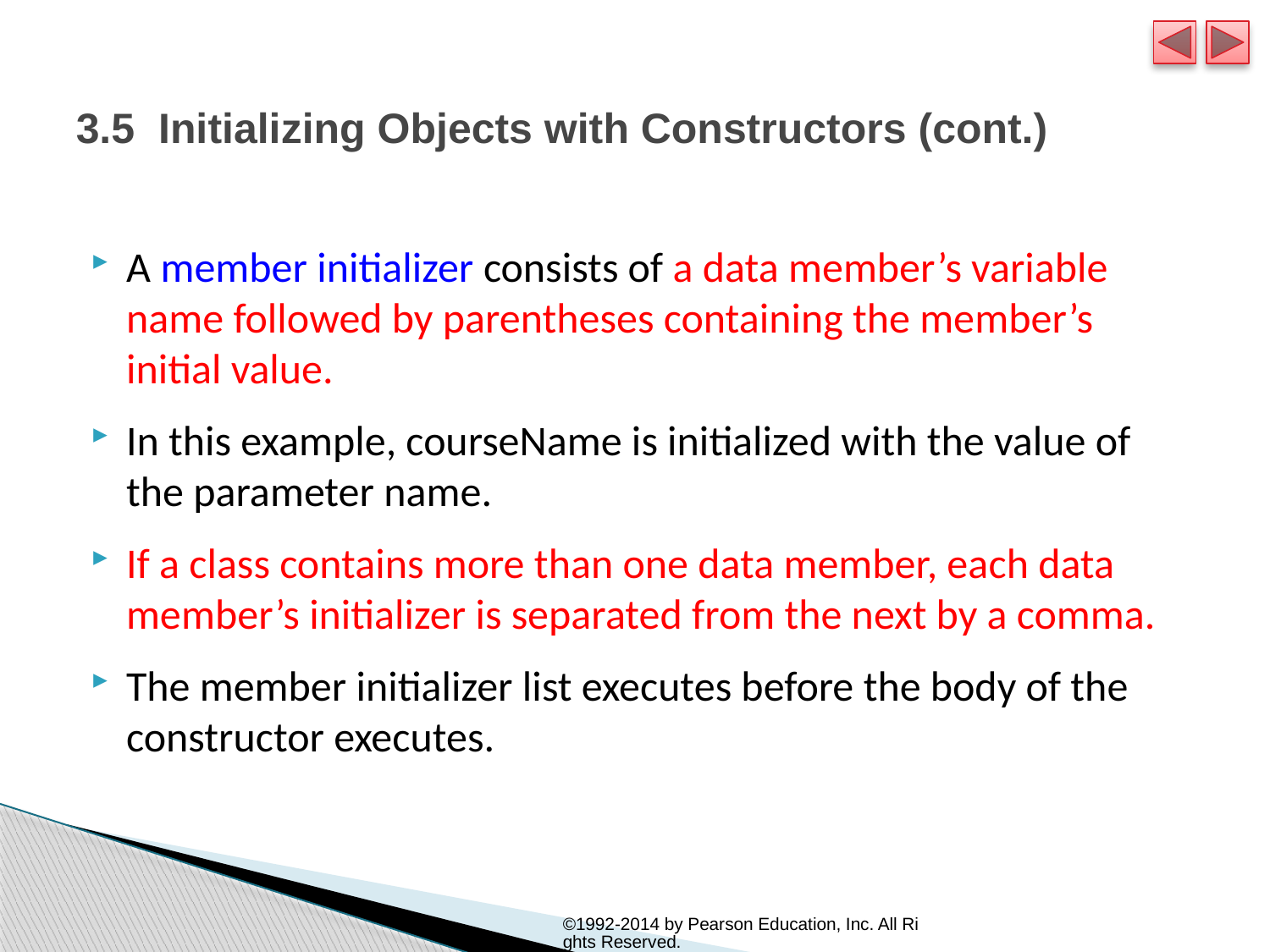

# 3.5  Initializing Objects with Constructors (cont.)
A member initializer consists of a data member’s variable name followed by parentheses containing the member’s initial value.
In this example, courseName is initialized with the value of the parameter name.
If a class contains more than one data member, each data member’s initializer is separated from the next by a comma.
The member initializer list executes before the body of the constructor executes.
©1992-2014 by Pearson Education, Inc. All Rights Reserved.